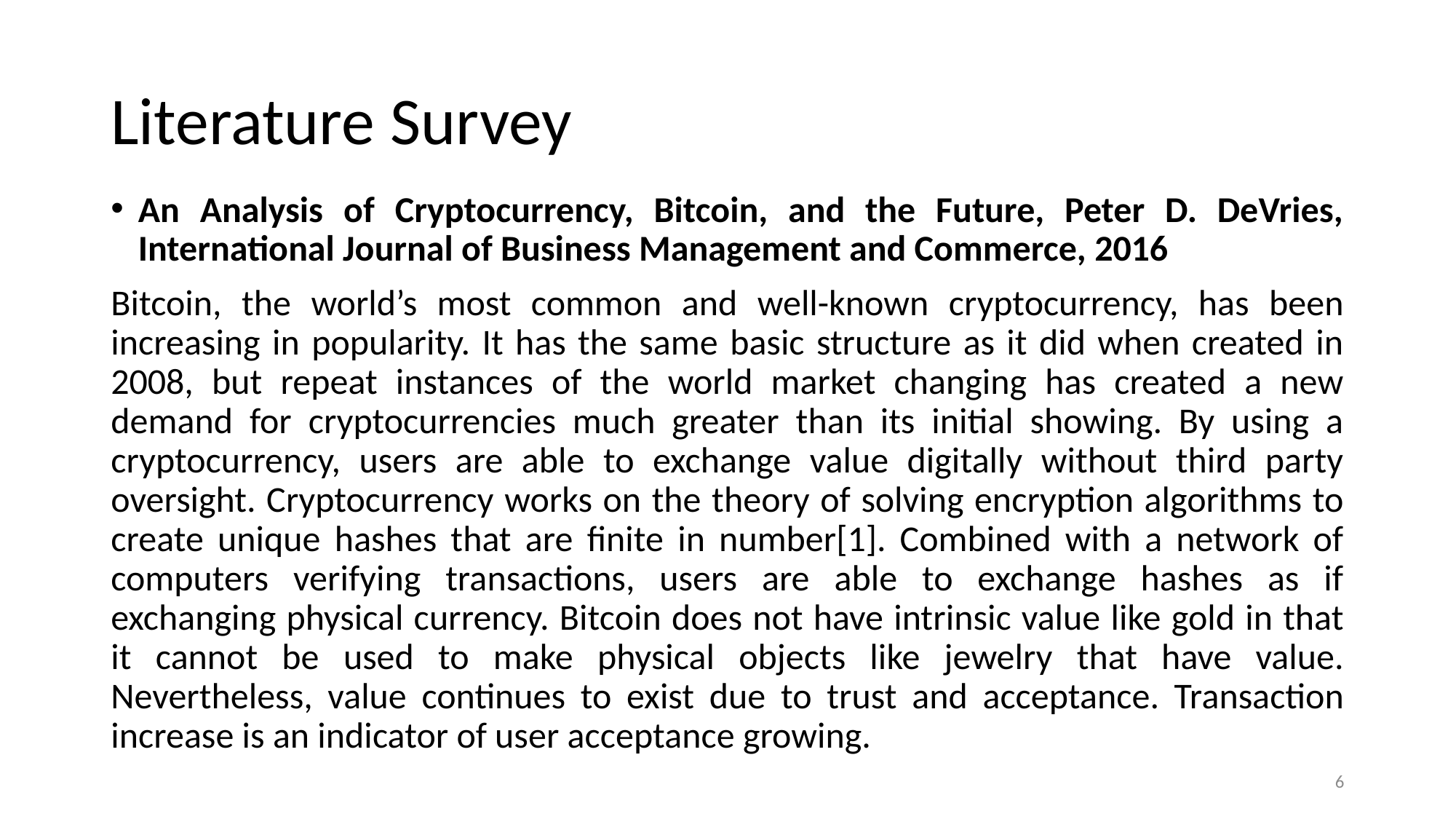

# Literature Survey
An Analysis of Cryptocurrency, Bitcoin, and the Future, Peter D. DeVries, International Journal of Business Management and Commerce, 2016
Bitcoin, the world’s most common and well-known cryptocurrency, has been increasing in popularity. It has the same basic structure as it did when created in 2008, but repeat instances of the world market changing has created a new demand for cryptocurrencies much greater than its initial showing. By using a cryptocurrency, users are able to exchange value digitally without third party oversight. Cryptocurrency works on the theory of solving encryption algorithms to create unique hashes that are finite in number[1]. Combined with a network of computers verifying transactions, users are able to exchange hashes as if exchanging physical currency. Bitcoin does not have intrinsic value like gold in that it cannot be used to make physical objects like jewelry that have value. Nevertheless, value continues to exist due to trust and acceptance. Transaction increase is an indicator of user acceptance growing.
6